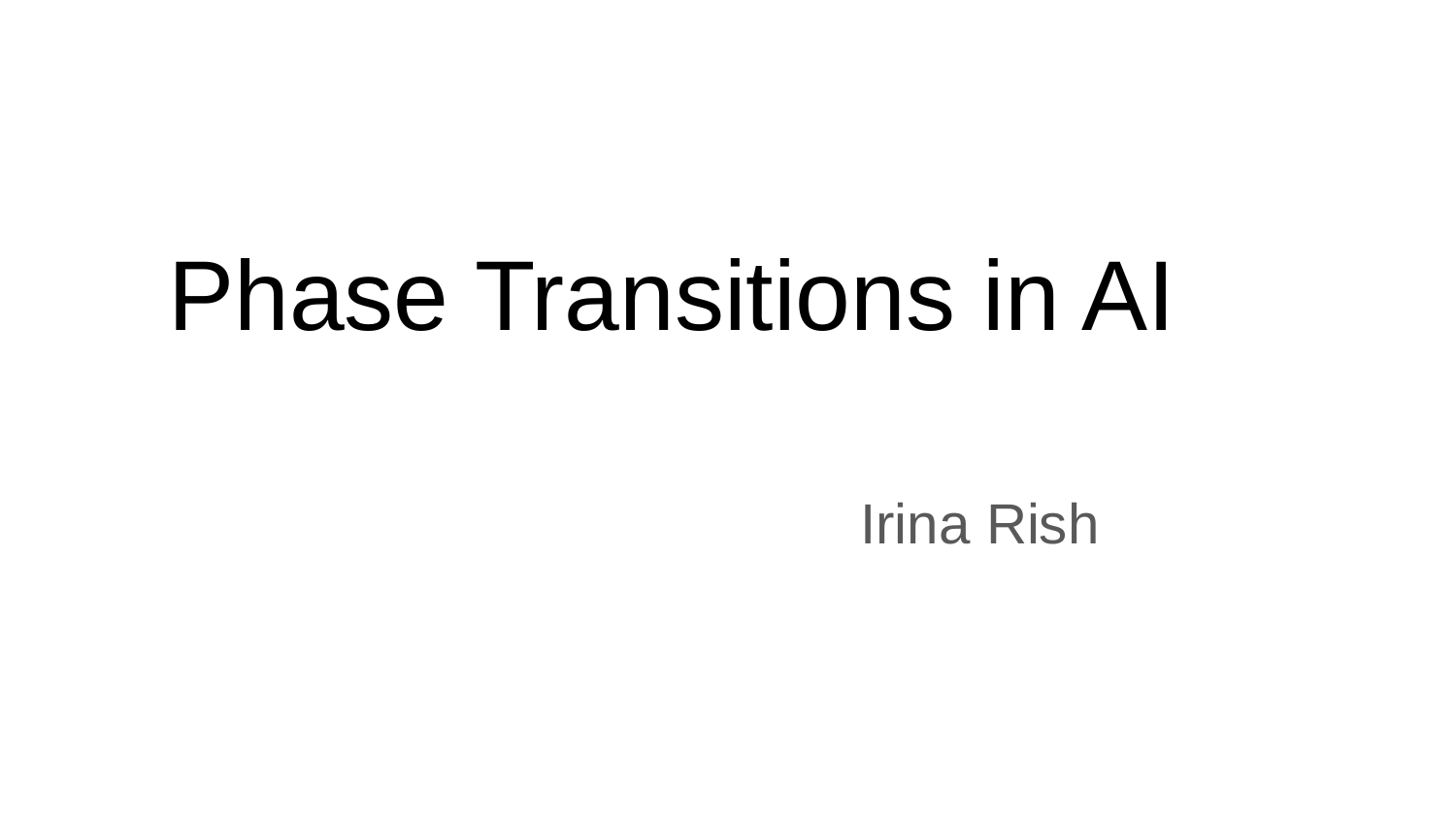

# Phase Transitions in AI
    Irina Rish